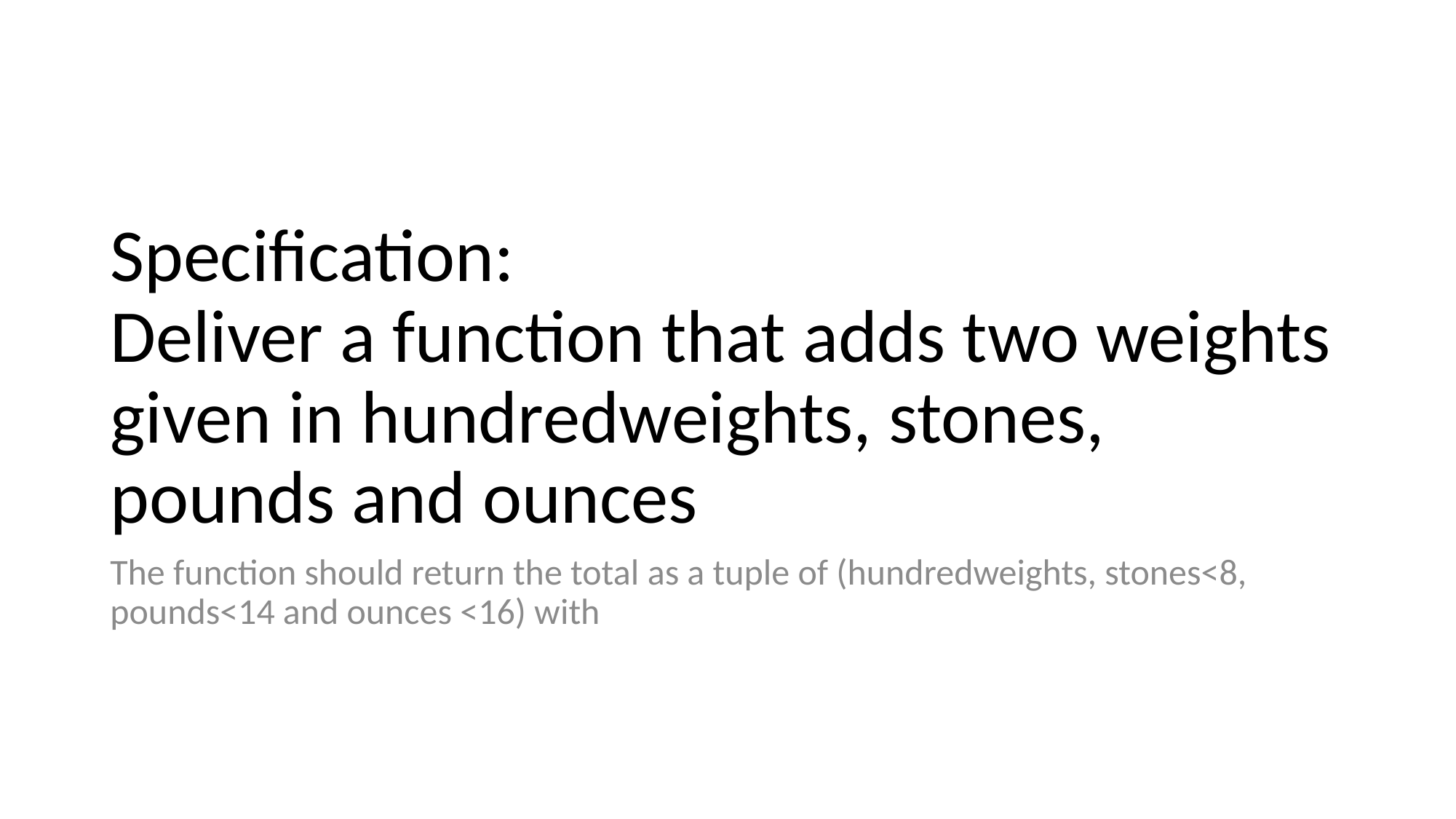

# Specification: Deliver a function that adds two weights given in hundredweights, stones, pounds and ounces
The function should return the total as a tuple of (hundredweights, stones<8, pounds<14 and ounces <16) with